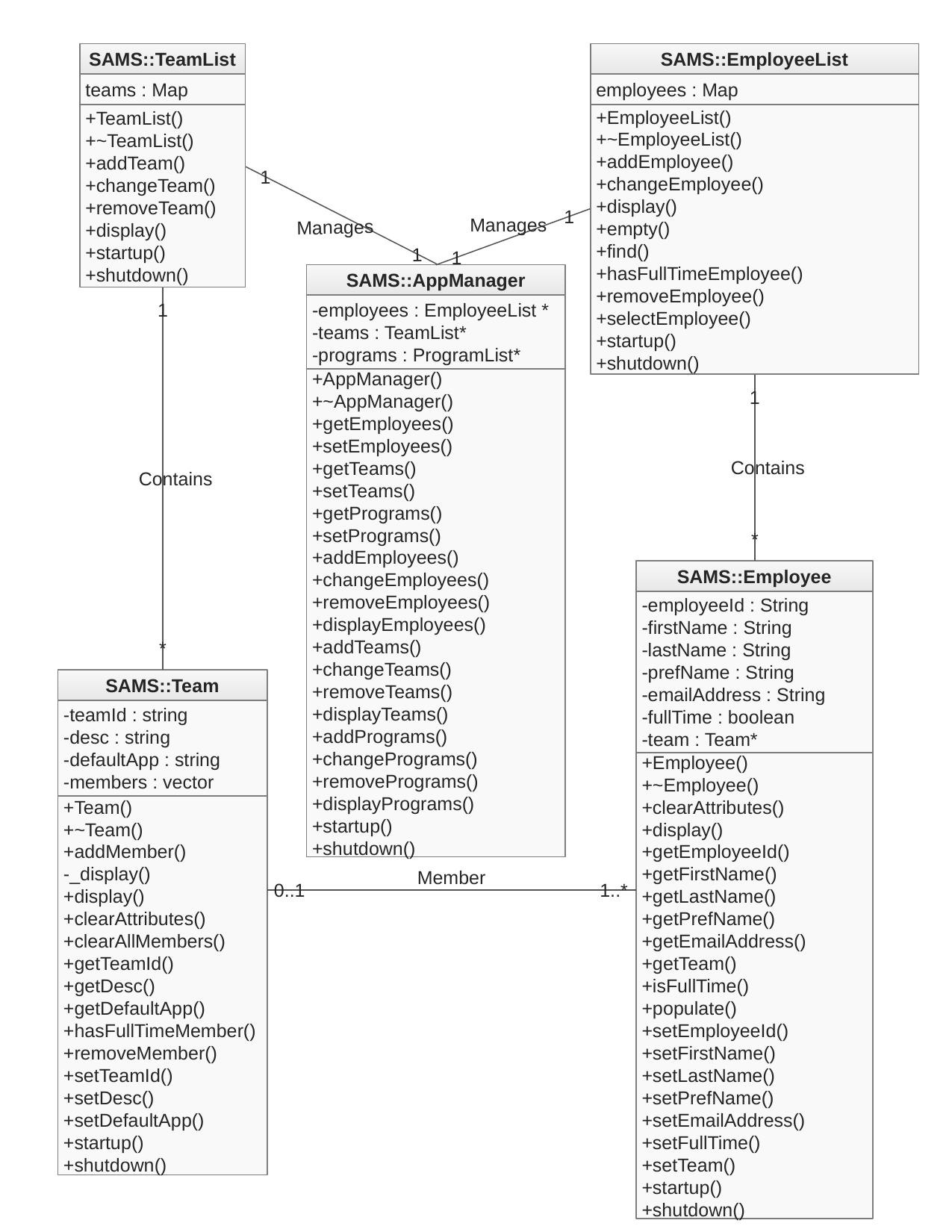

SAMS::TeamList

teams : Map

+TeamList()
+~TeamList()
+addTeam()
+changeTeam()
+removeTeam()
+display()
+startup()
+shutdown()

SAMS::EmployeeList

employees : Map

+EmployeeList()
+~EmployeeList()
+addEmployee()
+changeEmployee()
+display()
+empty()
+find()
+hasFullTimeEmployee()
+removeEmployee()
+selectEmployee()
+startup()
+shutdown()

Manages
1
1

Manages
1
1

SAMS::AppManager

-employees : EmployeeList *
-teams : TeamList*
-programs : ProgramList*

+AppManager()
+~AppManager()
+getEmployees()
+setEmployees()
+getTeams()
+setTeams()
+getPrograms()
+setPrograms()
+addEmployees()
+changeEmployees()
+removeEmployees()
+displayEmployees()
+addTeams()
+changeTeams()
+removeTeams()
+displayTeams()
+addPrograms()
+changePrograms()
+removePrograms()
+displayPrograms()
+startup()
+shutdown()

Contains
1
*

Contains
1
*

SAMS::Employee

-employeeId : String
-firstName : String
-lastName : String
-prefName : String
-emailAddress : String
-fullTime : boolean
-team : Team*

+Employee()
+~Employee()
+clearAttributes()
+display()
+getEmployeeId()
+getFirstName()
+getLastName()
+getPrefName()
+getEmailAddress()
+getTeam()
+isFullTime()
+populate()
+setEmployeeId()
+setFirstName()
+setLastName()
+setPrefName()
+setEmailAddress()
+setFullTime()
+setTeam()
+startup()
+shutdown()

SAMS::Team

-teamId : string
-desc : string
-defaultApp : string
-members : vector

+Team()
+~Team()
+addMember()
-_display()
+display()
+clearAttributes()
+clearAllMembers()
+getTeamId()
+getDesc()
+getDefaultApp()
+hasFullTimeMember()
+removeMember()
+setTeamId()
+setDesc()
+setDefaultApp()
+startup()
+shutdown()

Member
0..1
1..*